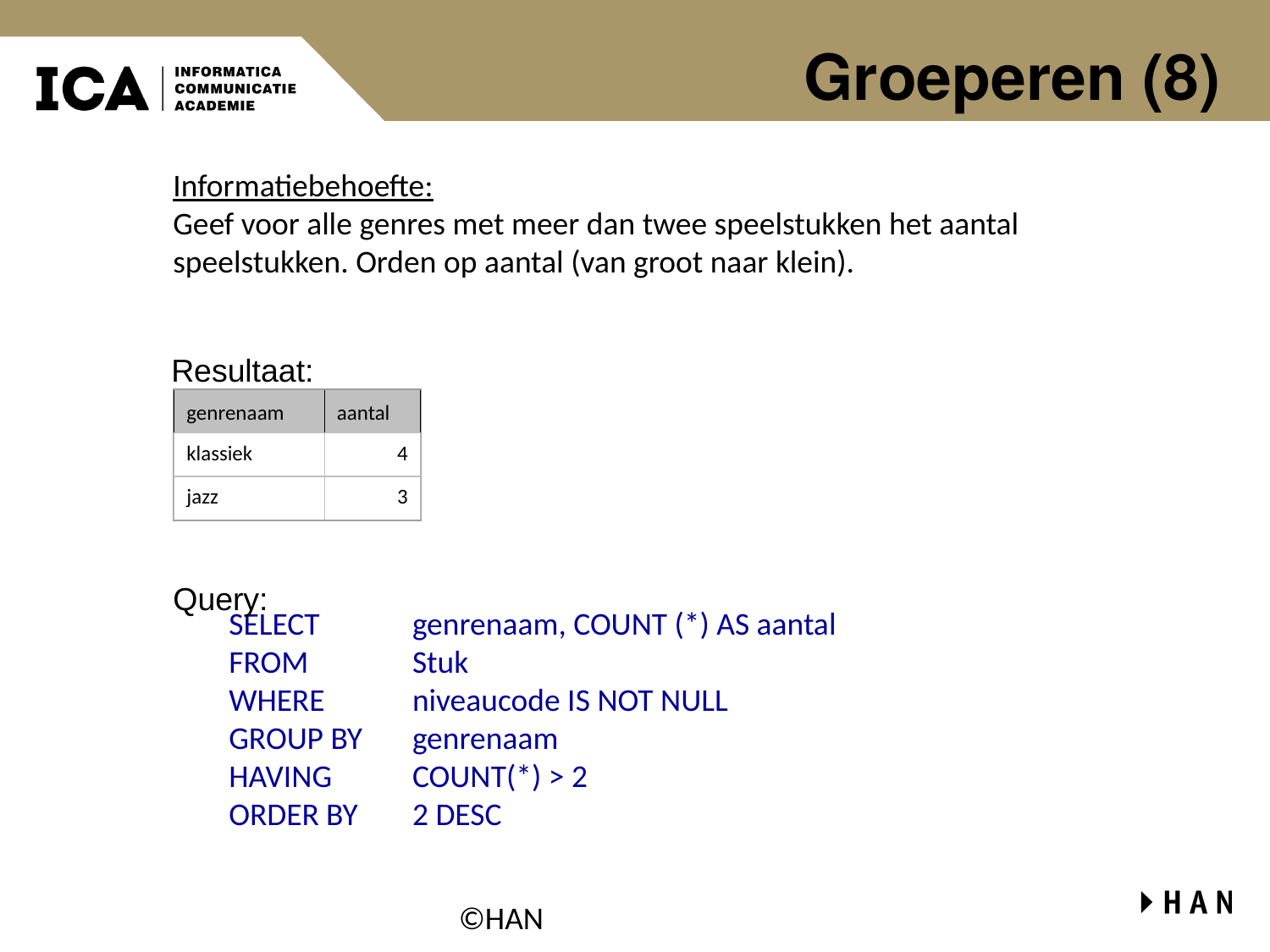

# Groeperen (8)
Informatiebehoefte:
Geef voor alle genres met meer dan twee speelstukken het aantal speelstukken. Orden op aantal (van groot naar klein).
Resultaat:

genrenaam

aantal

klassiek

4

jazz

3

Query:
SELECT	genrenaam, COUNT (*) AS aantal
FROM	Stuk
WHERE	niveaucode IS NOT NULL
GROUP BY	genrenaam
HAVING	COUNT(*) > 2
ORDER BY	2 DESC
©HAN